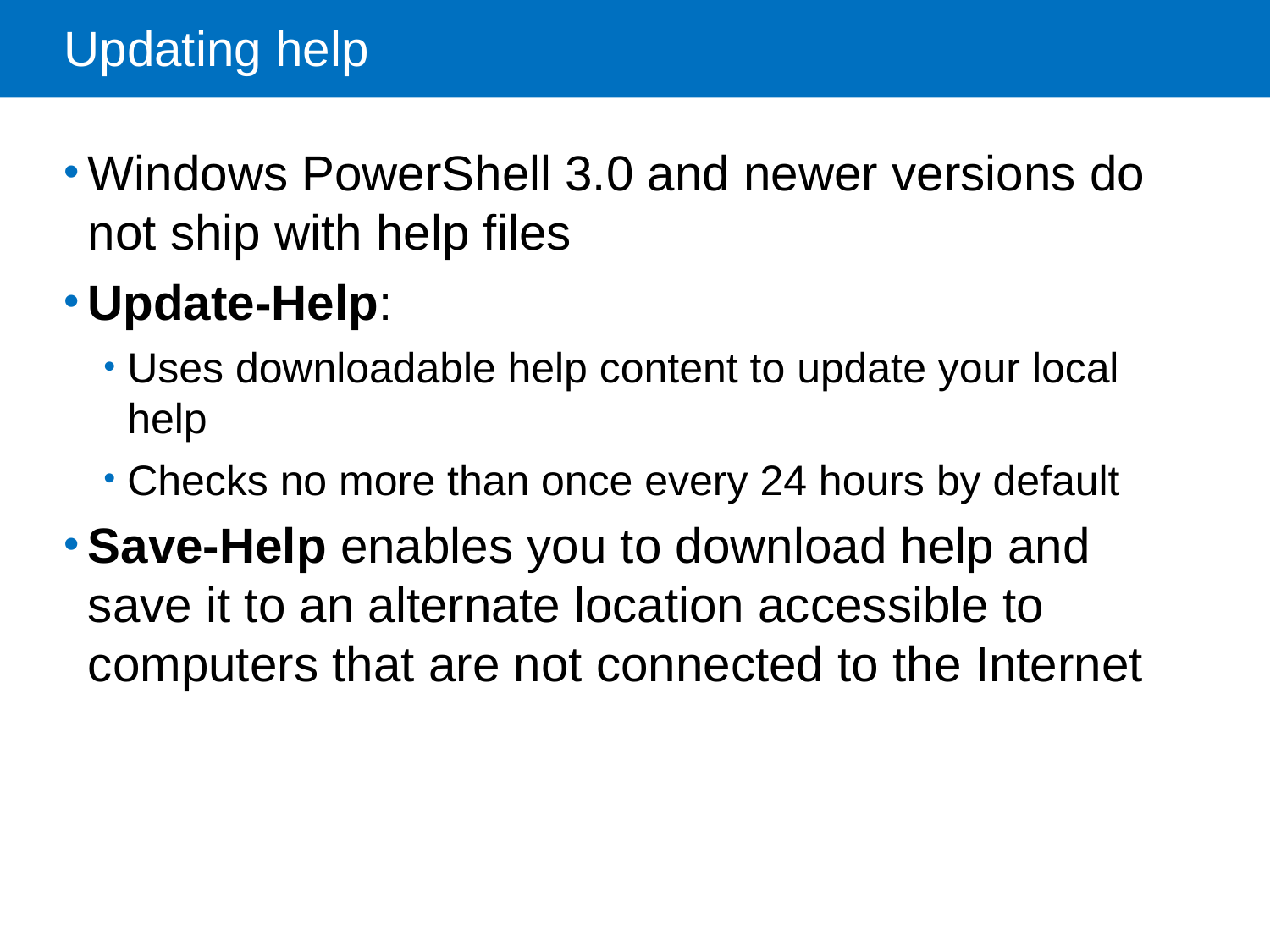

# Updating help
Windows PowerShell 3.0 and newer versions do not ship with help files
Update-Help:
Uses downloadable help content to update your local help
Checks no more than once every 24 hours by default
Save-Help enables you to download help and save it to an alternate location accessible to computers that are not connected to the Internet